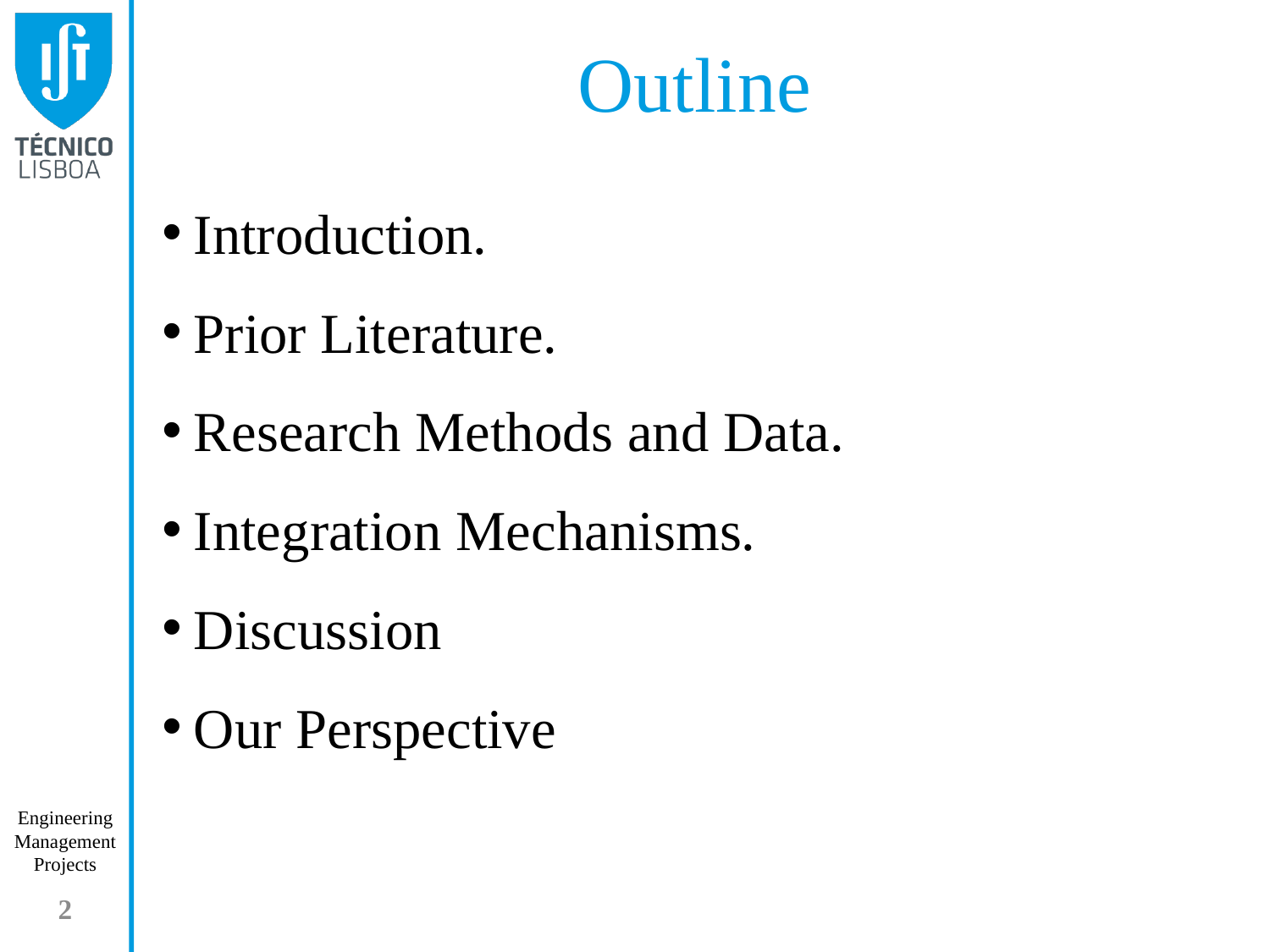

# Outline
Introduction.
Prior Literature.
Research Methods and Data.
Integration Mechanisms.
Discussion
Our Perspective

2